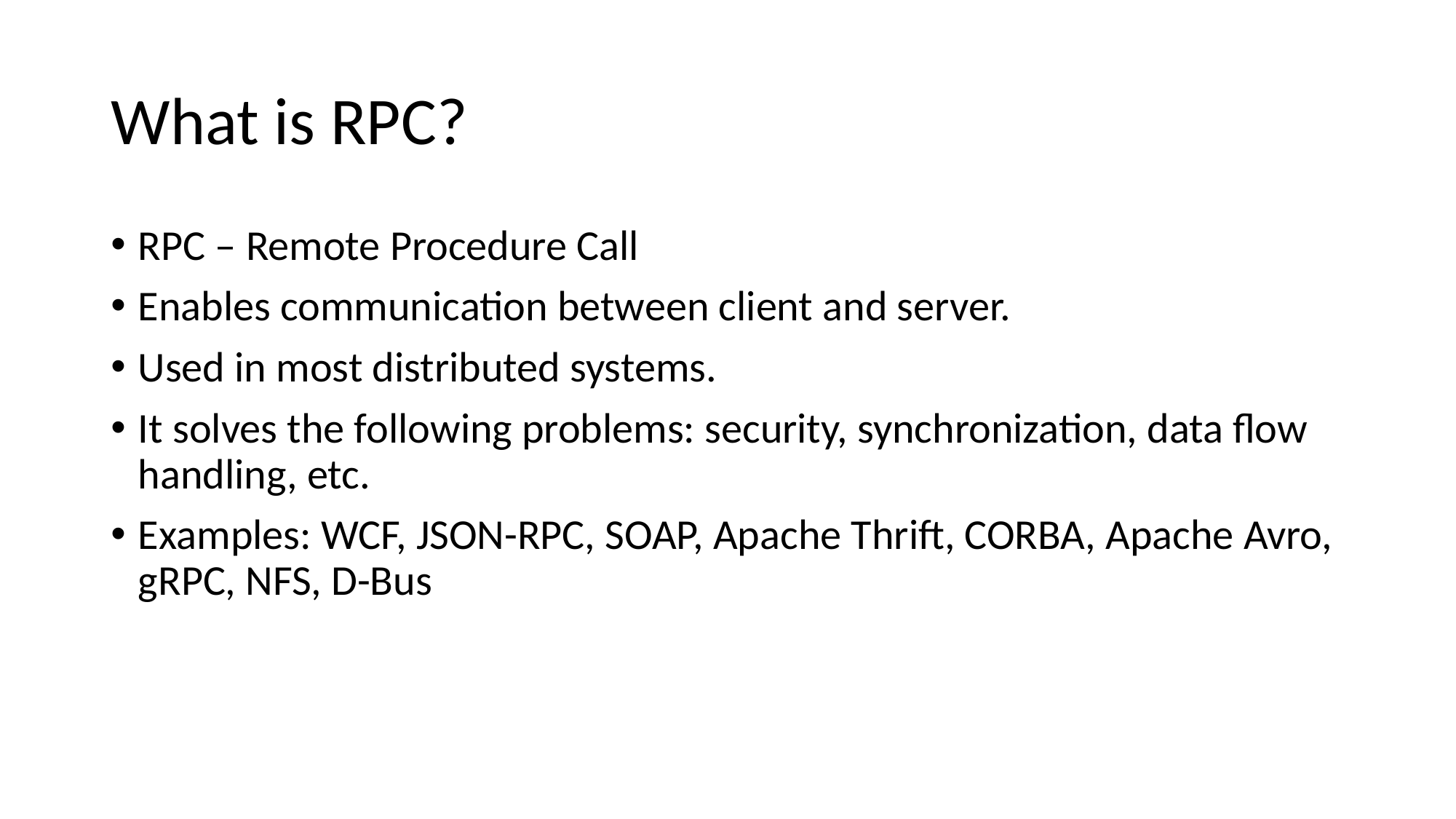

# What is RPC?
RPC – Remote Procedure Call
Enables communication between client and server.
Used in most distributed systems.
It solves the following problems: security, synchronization, data flow handling, etc.
Examples: WCF, JSON-RPC, SOAP, Apache Thrift, CORBA, Apache Avro, gRPC, NFS, D-Bus